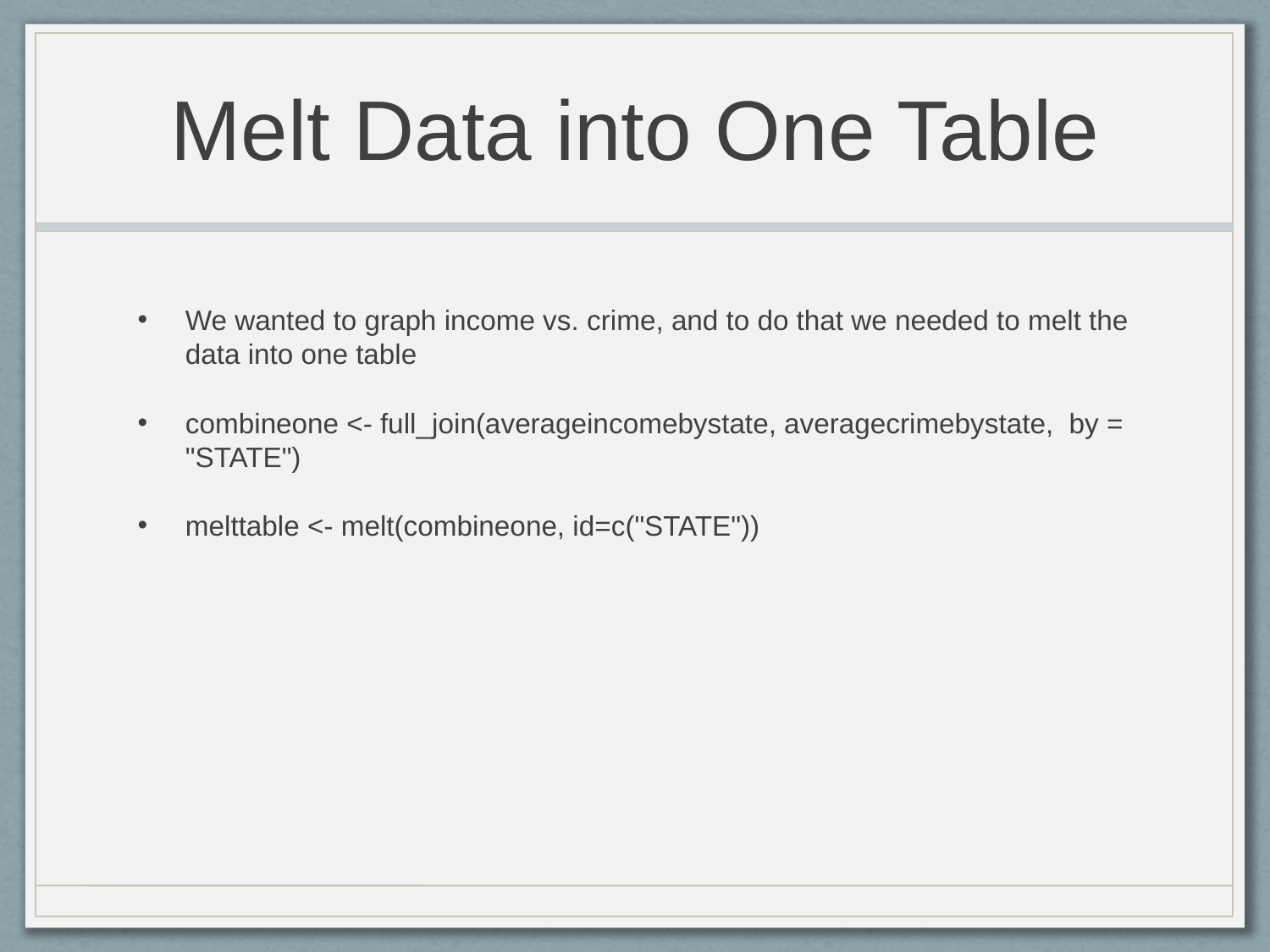

# Melt Data into One Table
We wanted to graph income vs. crime, and to do that we needed to melt the data into one table
combineone <- full_join(averageincomebystate, averagecrimebystate,  by = "STATE")
melttable <- melt(combineone, id=c("STATE"))